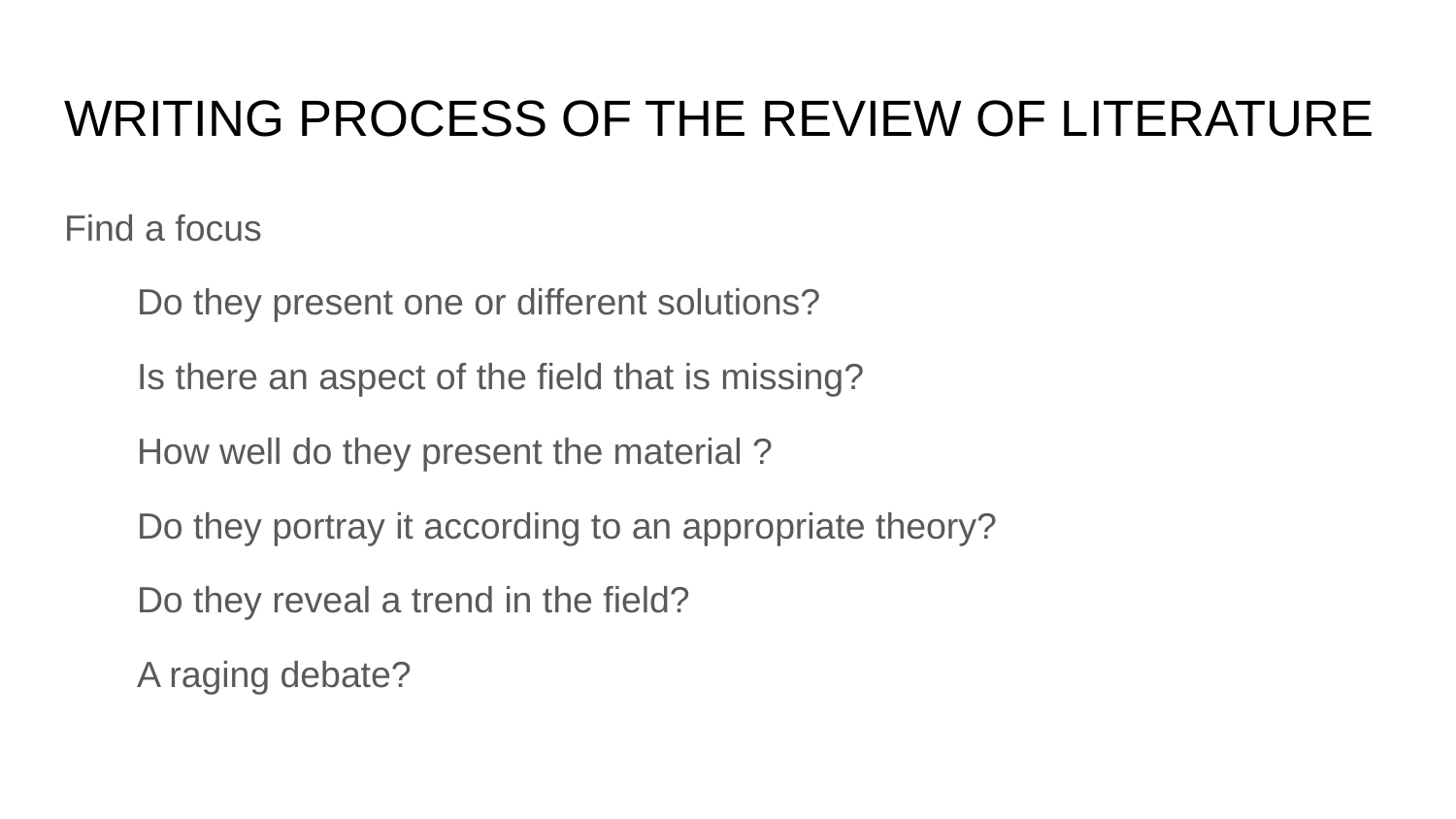

# WRITING PROCESS OF THE REVIEW OF LITERATURE

Find a focus
Do they present one or different solutions?
Is there an aspect of the field that is missing?
How well do they present the material ?
Do they portray it according to an appropriate theory?
Do they reveal a trend in the field?
A raging debate?